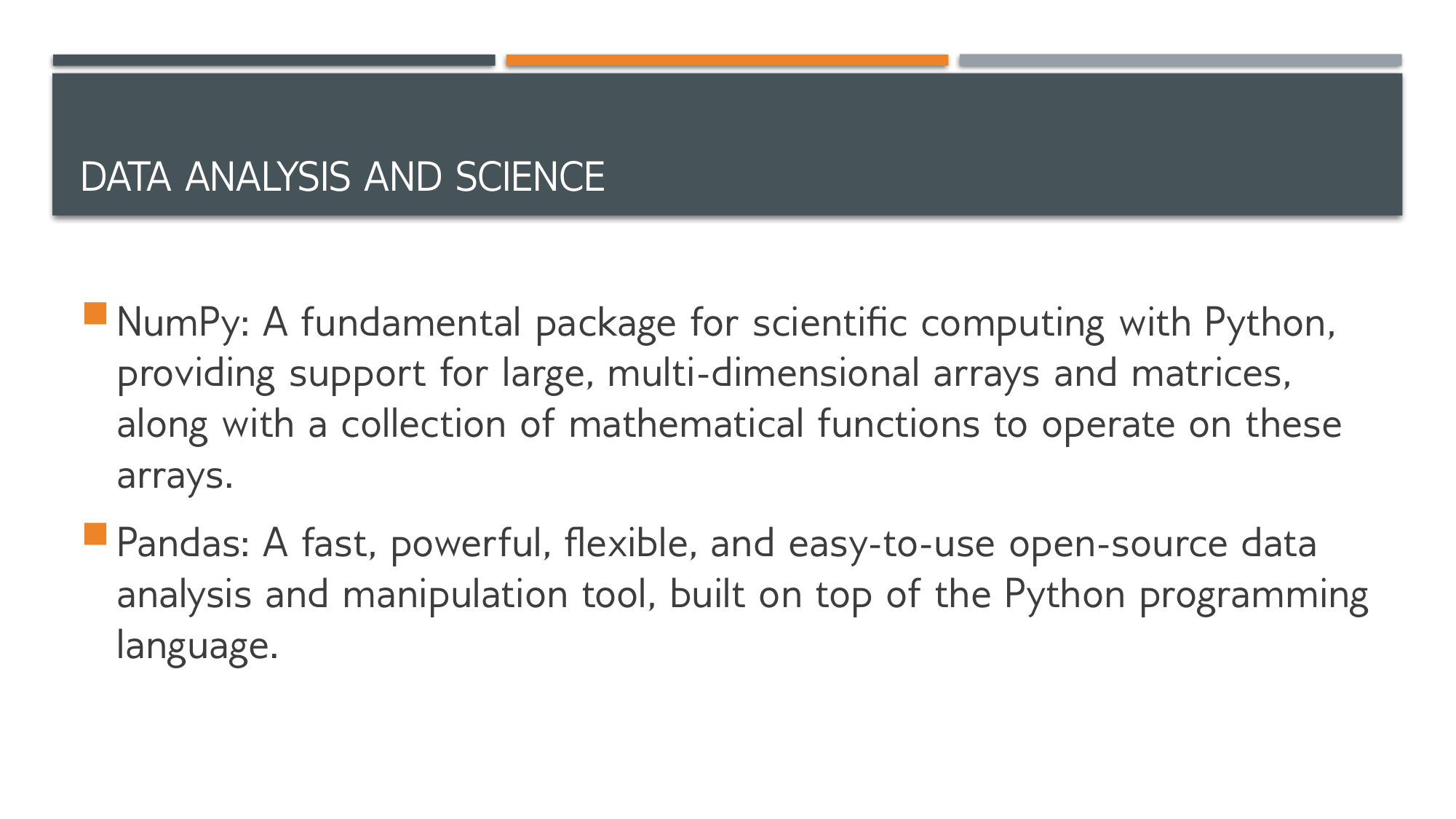

# Data Analysis and Science
NumPy: A fundamental package for scientific computing with Python, providing support for large, multi-dimensional arrays and matrices, along with a collection of mathematical functions to operate on these arrays.
Pandas: A fast, powerful, flexible, and easy-to-use open-source data analysis and manipulation tool, built on top of the Python programming language.